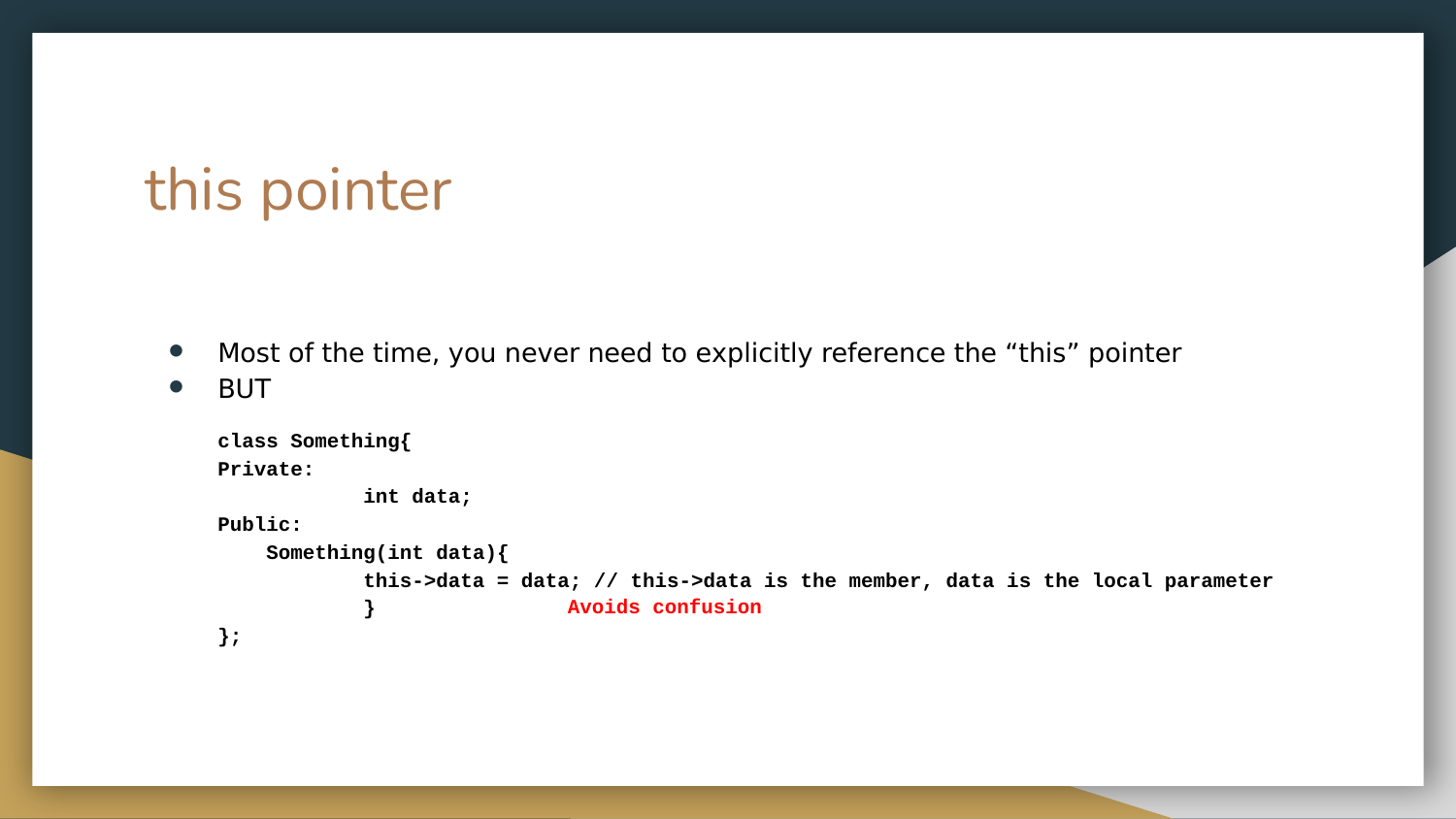

# this pointer
Most of the time, you never need to explicitly reference the “this” pointer
BUT
class Something{
Private:
	int data;
Public:
    Something(int data){
	this->data = data; // this->data is the member, data is the local parameter
	}
};

Avoids confusion